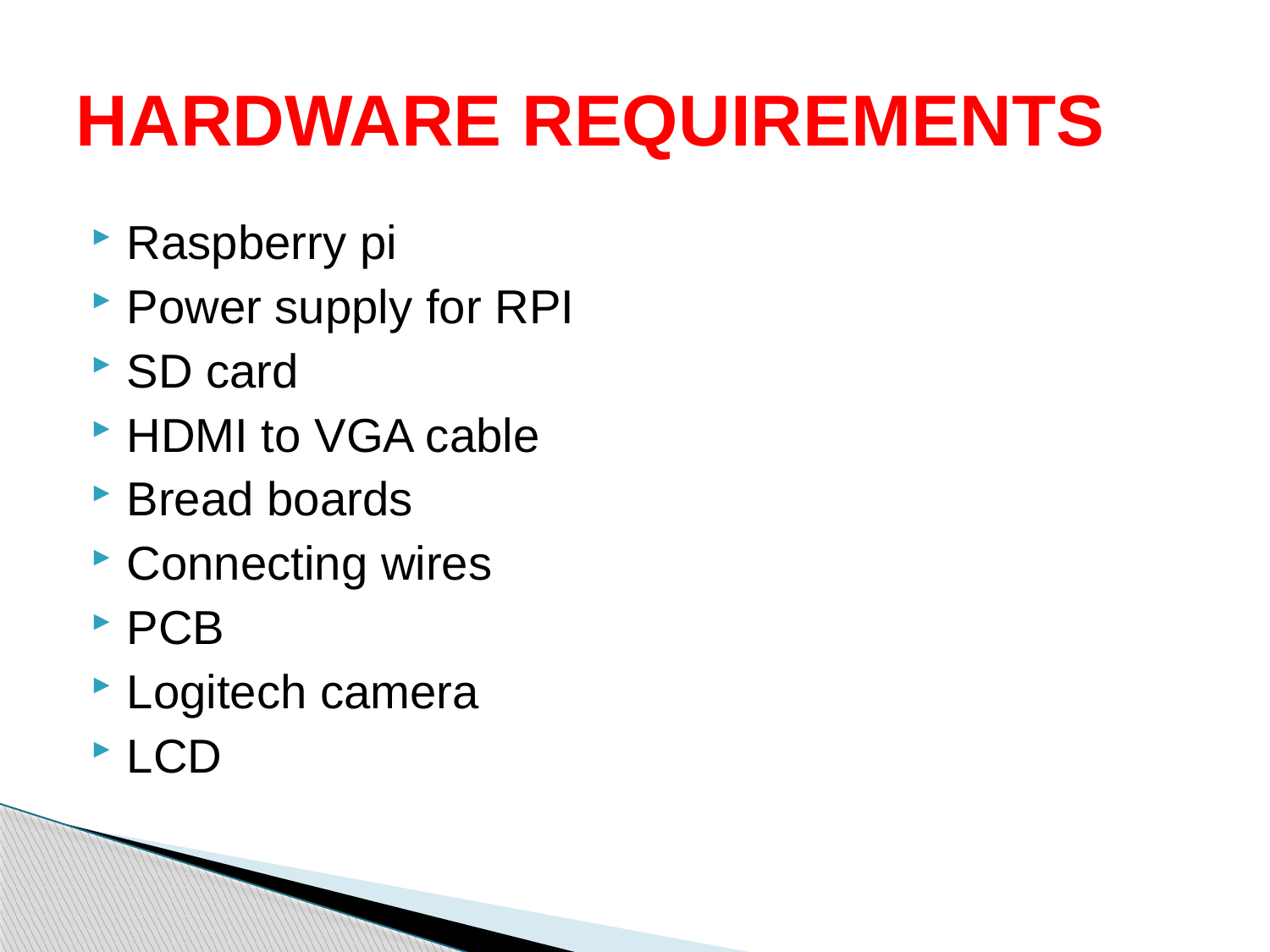

# HARDWARE REQUIREMENTS
Raspberry pi
Power supply for RPI
SD card
HDMI to VGA cable
Bread boards
Connecting wires
PCB
Logitech camera
LCD